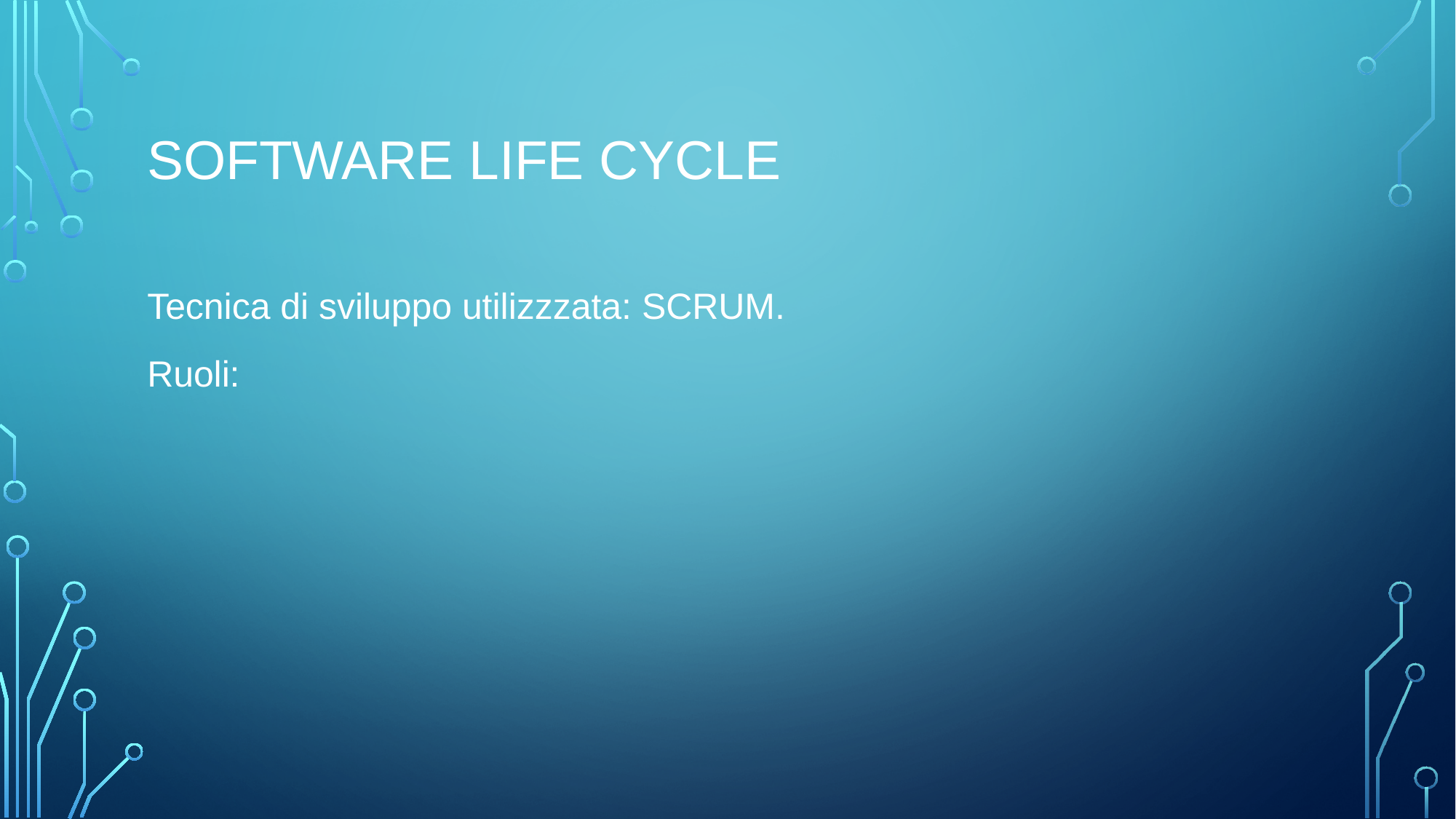

# Software life cycle
Tecnica di sviluppo utilizzzata: SCRUM.
Ruoli: